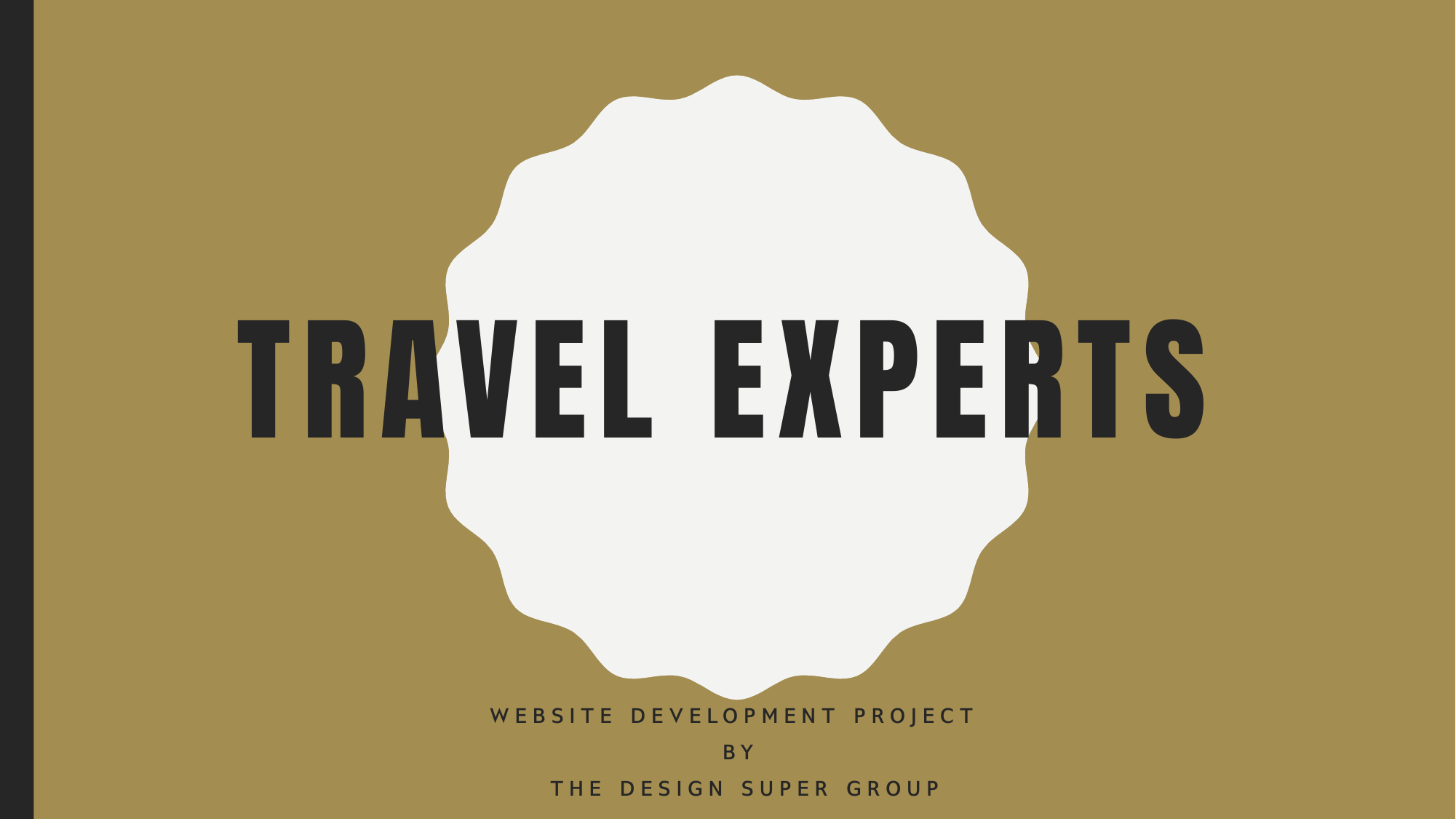

# Travel Experts
Website Development project
By
the design super group